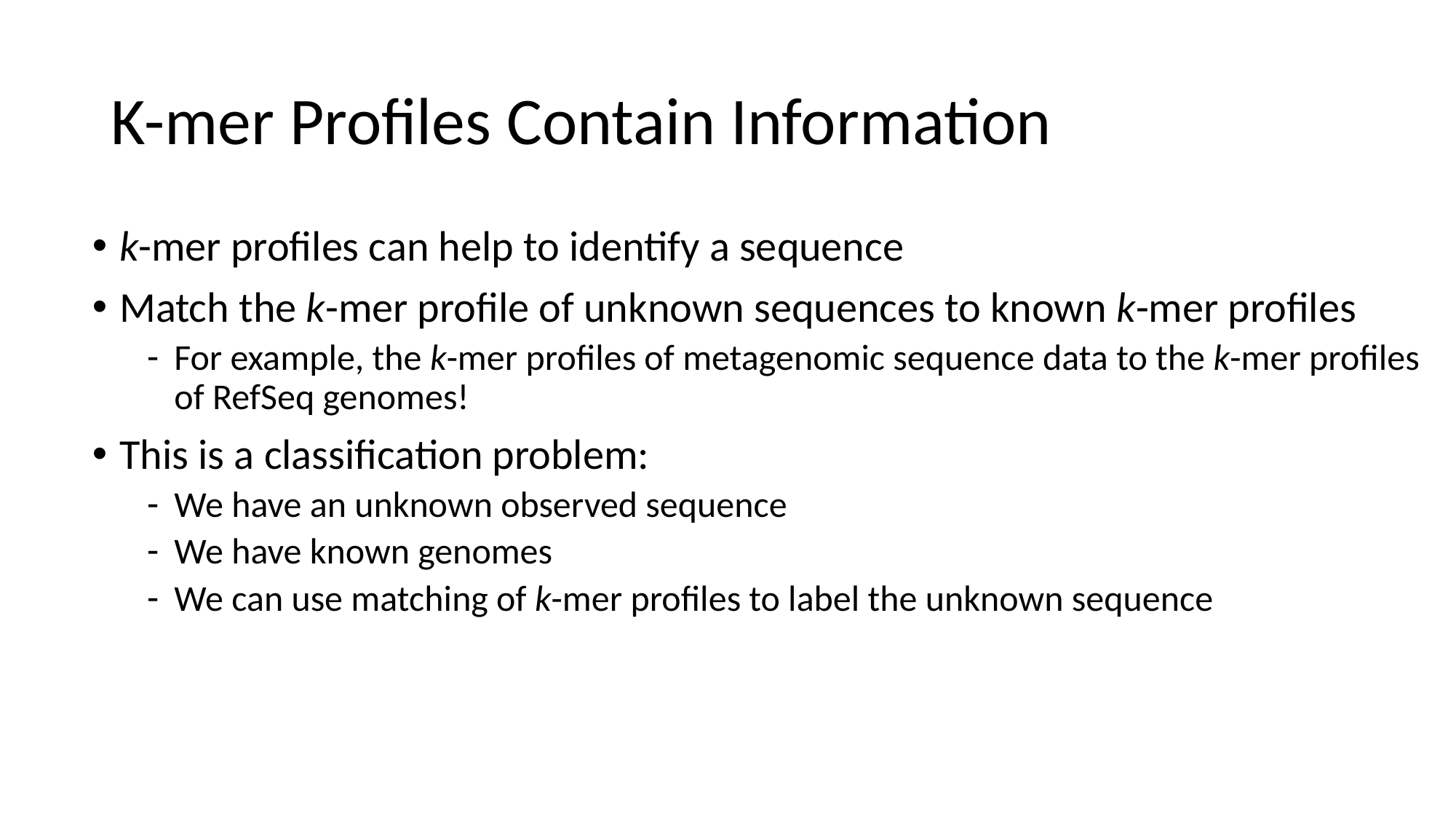

# K-mer Profiles Contain Information
k-mer profiles can help to identify a sequence
Match the k-mer profile of unknown sequences to known k-mer profiles
For example, the k-mer profiles of metagenomic sequence data to the k-mer profiles of RefSeq genomes!
This is a classification problem:
We have an unknown observed sequence
We have known genomes
We can use matching of k-mer profiles to label the unknown sequence